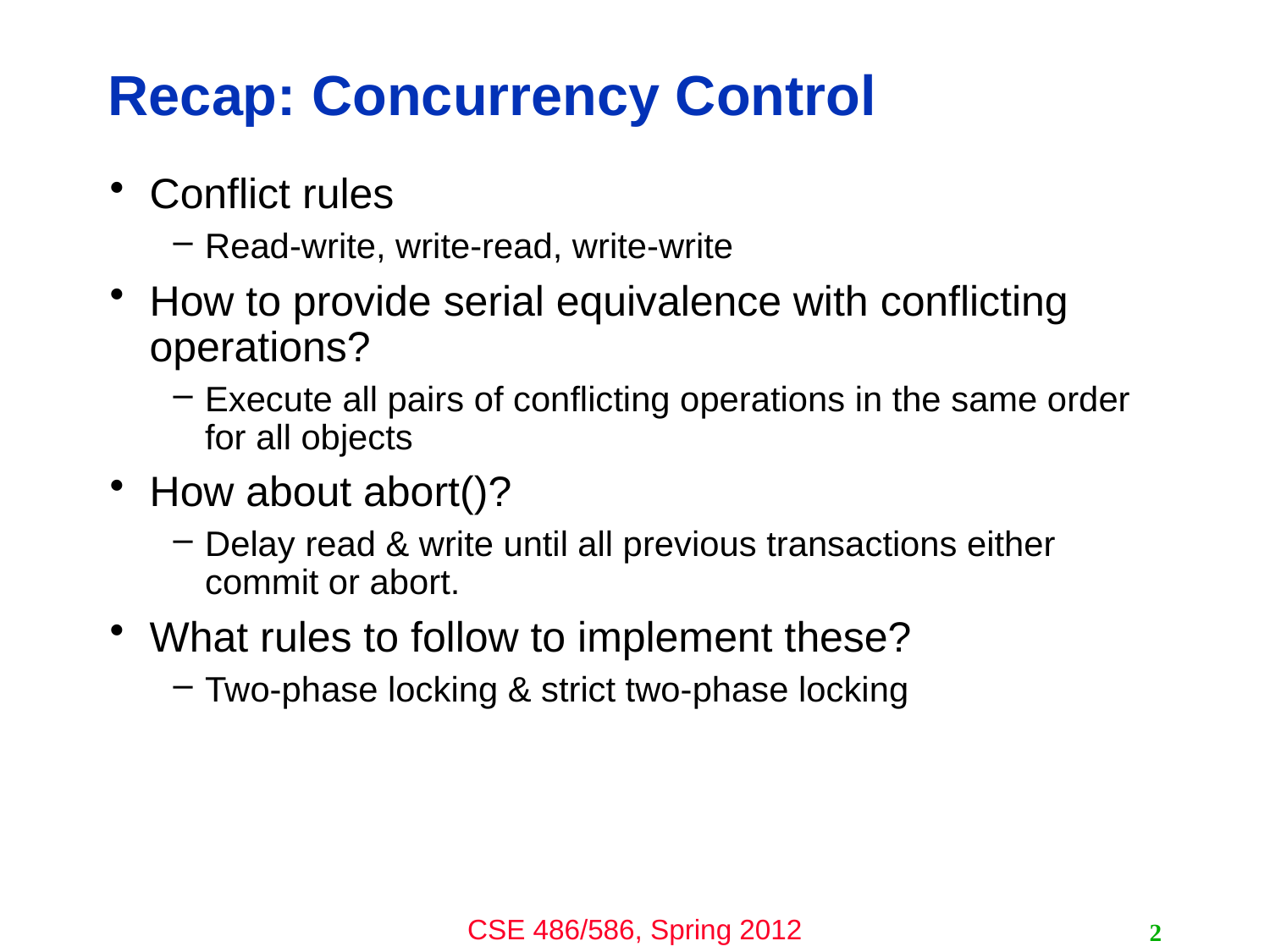

# Recap: Concurrency Control
Conflict rules
Read-write, write-read, write-write
How to provide serial equivalence with conflicting operations?
Execute all pairs of conflicting operations in the same order for all objects
How about abort()?
Delay read & write until all previous transactions either commit or abort.
What rules to follow to implement these?
Two-phase locking & strict two-phase locking
2